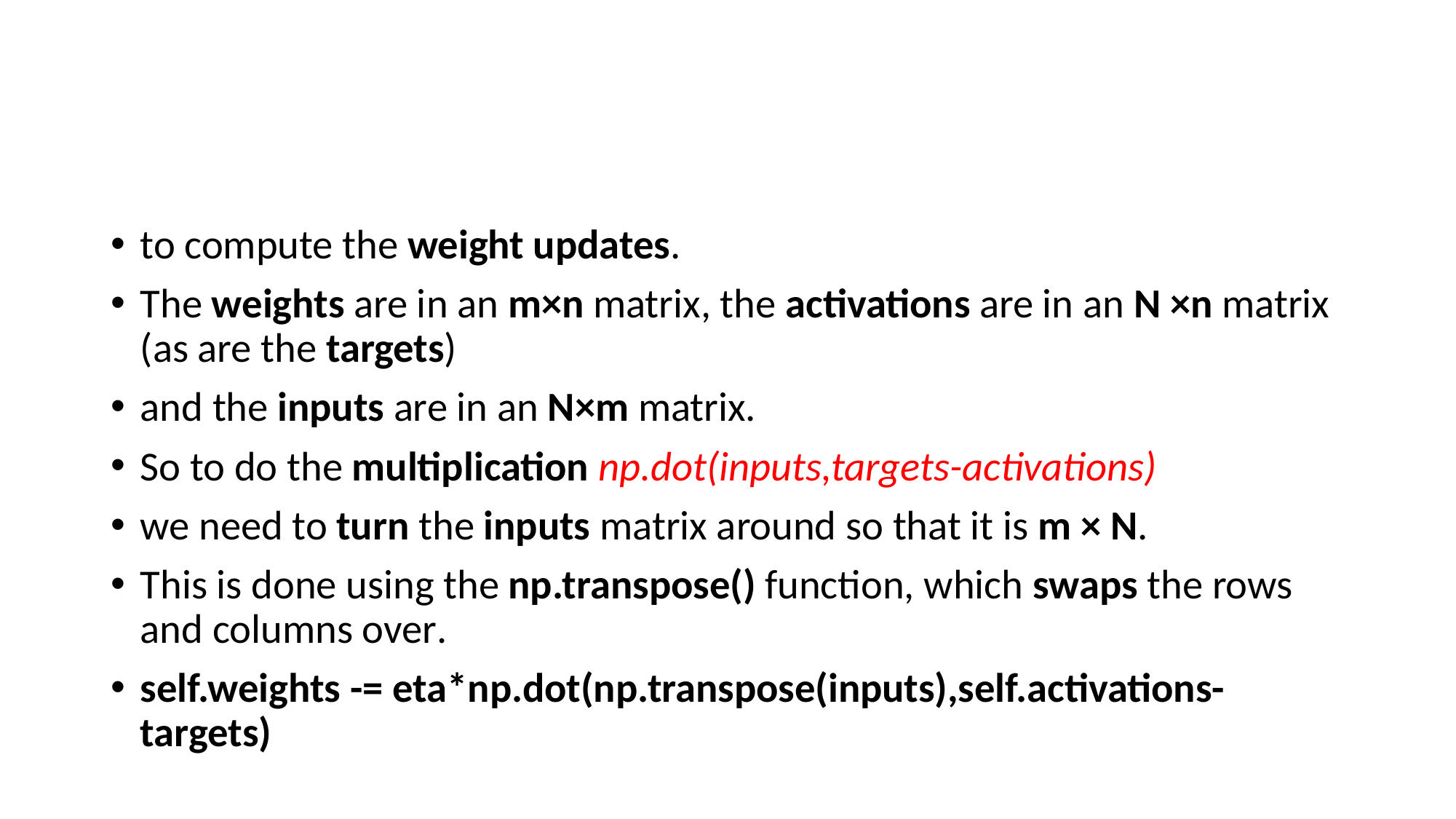

#
to compute the weight updates.
The weights are in an m×n matrix, the activations are in an N ×n matrix (as are the targets)
and the inputs are in an N×m matrix.
So to do the multiplication np.dot(inputs,targets-activations)
we need to turn the inputs matrix around so that it is m × N.
This is done using the np.transpose() function, which swaps the rows and columns over.
self.weights -= eta*np.dot(np.transpose(inputs),self.activations-targets)